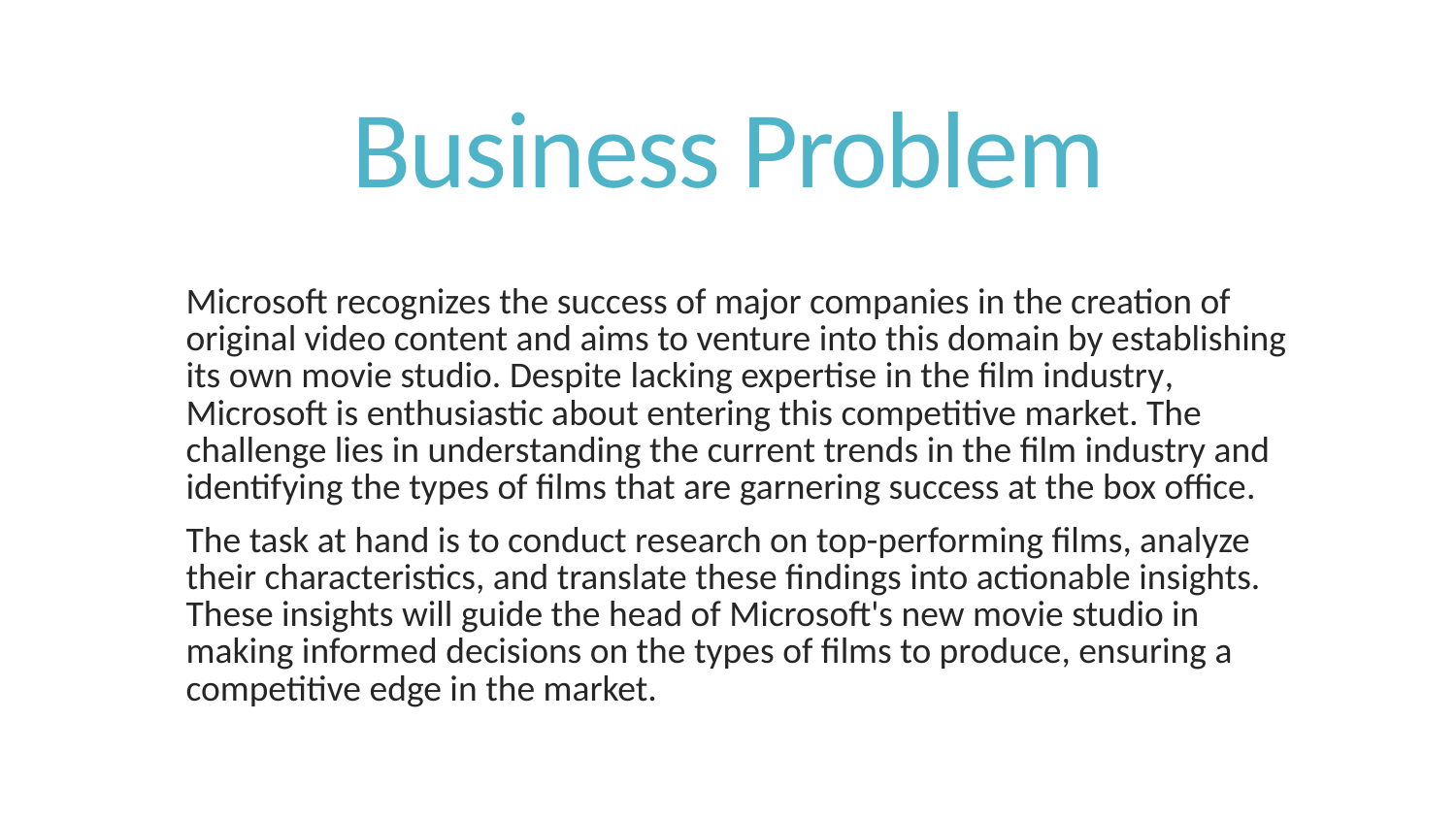

# Business Problem
Microsoft recognizes the success of major companies in the creation of original video content and aims to venture into this domain by establishing its own movie studio. Despite lacking expertise in the film industry, Microsoft is enthusiastic about entering this competitive market. The challenge lies in understanding the current trends in the film industry and identifying the types of films that are garnering success at the box office.
The task at hand is to conduct research on top-performing films, analyze their characteristics, and translate these findings into actionable insights. These insights will guide the head of Microsoft's new movie studio in making informed decisions on the types of films to produce, ensuring a competitive edge in the market.